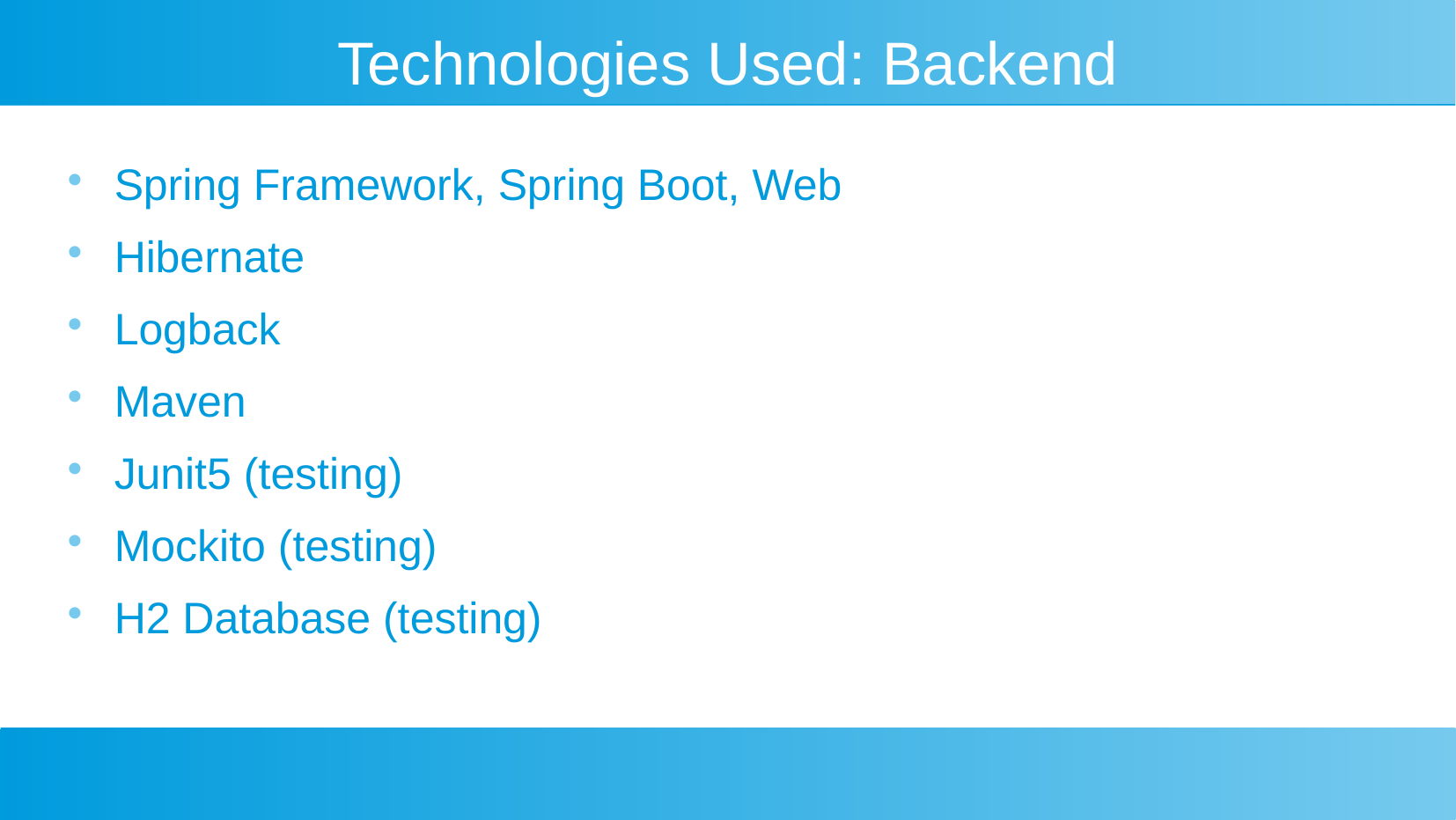

Technologies Used: Backend
Spring Framework, Spring Boot, Web
Hibernate
Logback
Maven
Junit5 (testing)
Mockito (testing)
H2 Database (testing)